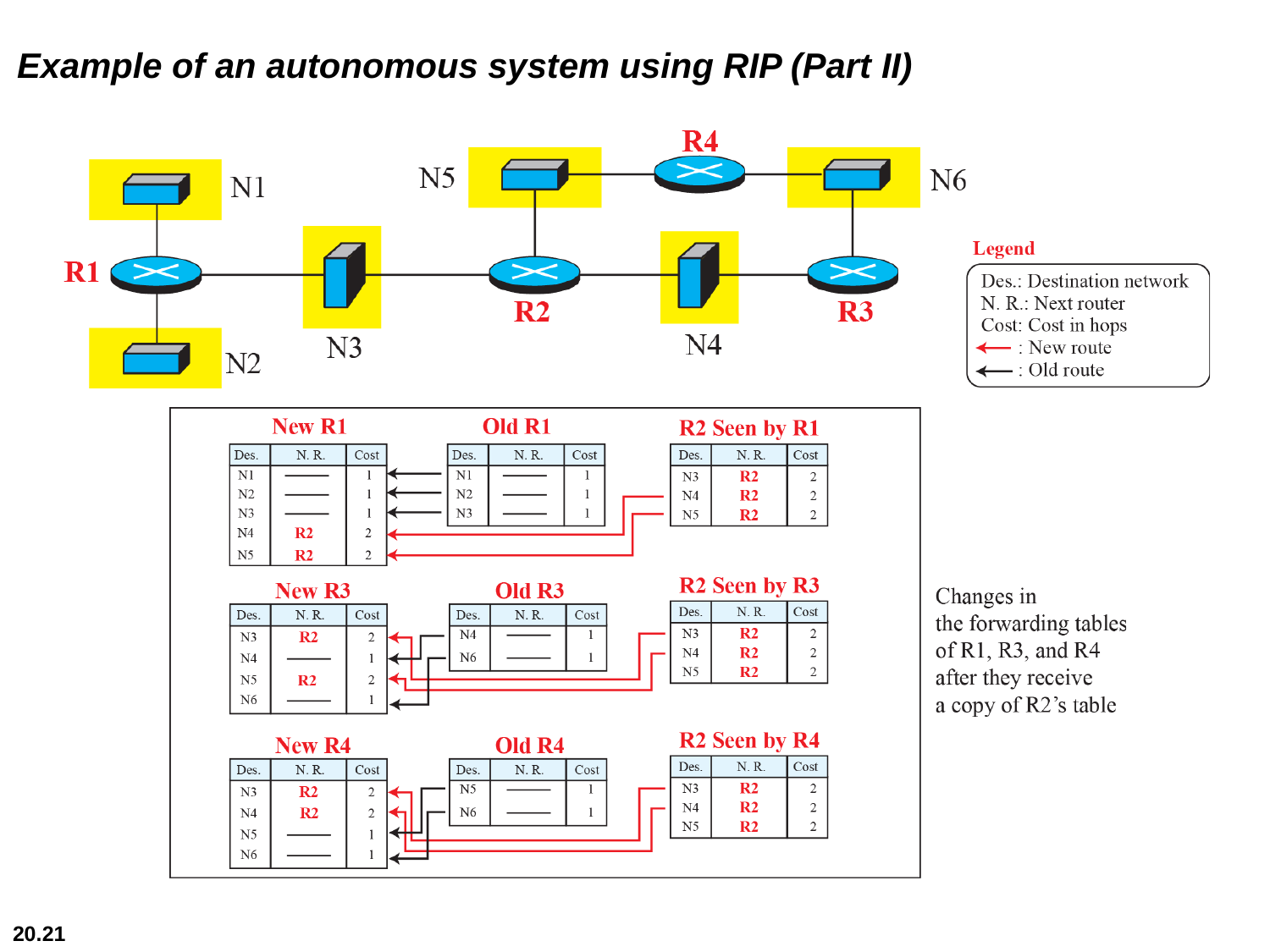

# Example of an autonomous system using RIP (Part II)

20.21